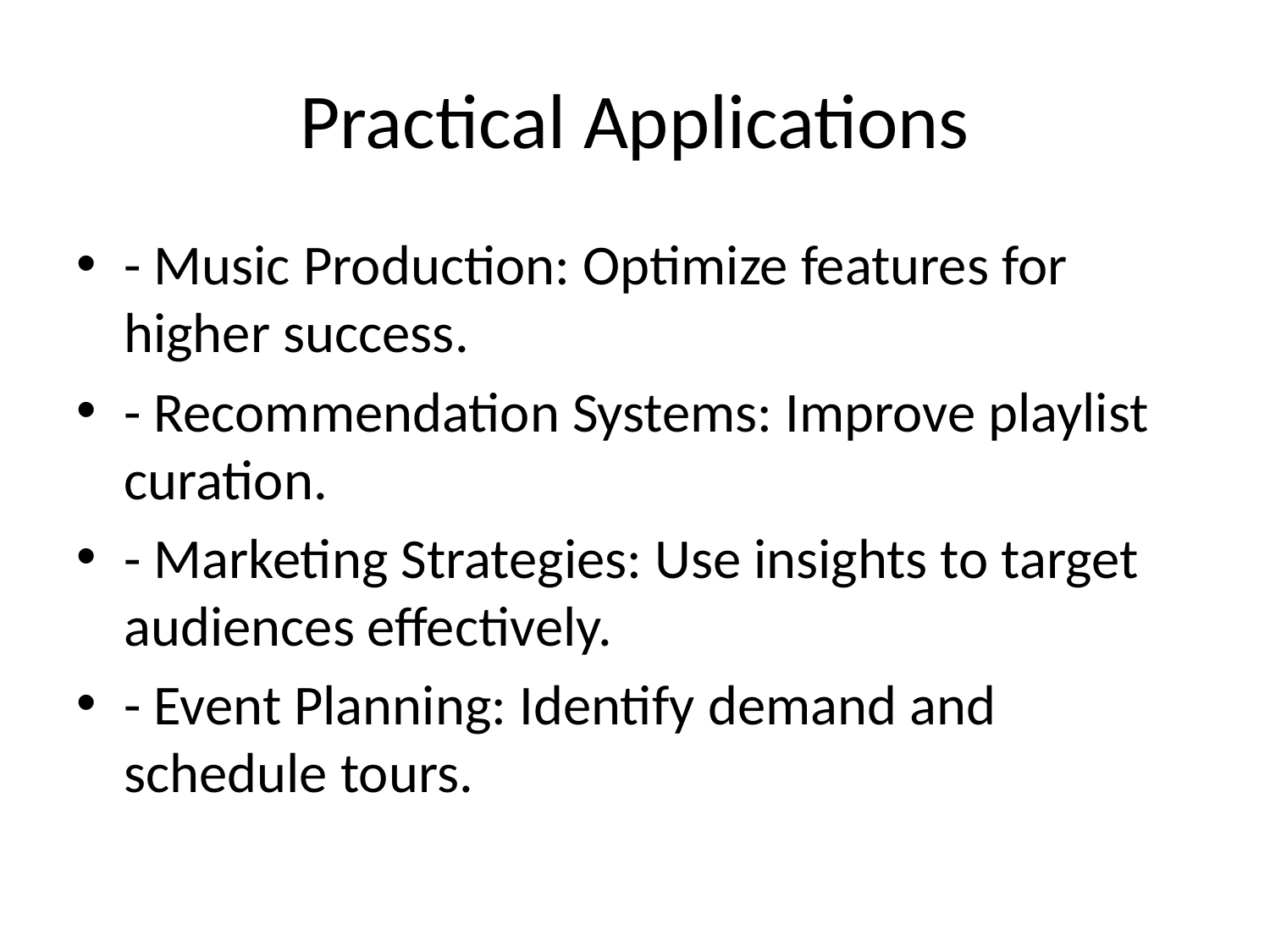

# Practical Applications
- Music Production: Optimize features for higher success.
- Recommendation Systems: Improve playlist curation.
- Marketing Strategies: Use insights to target audiences effectively.
- Event Planning: Identify demand and schedule tours.